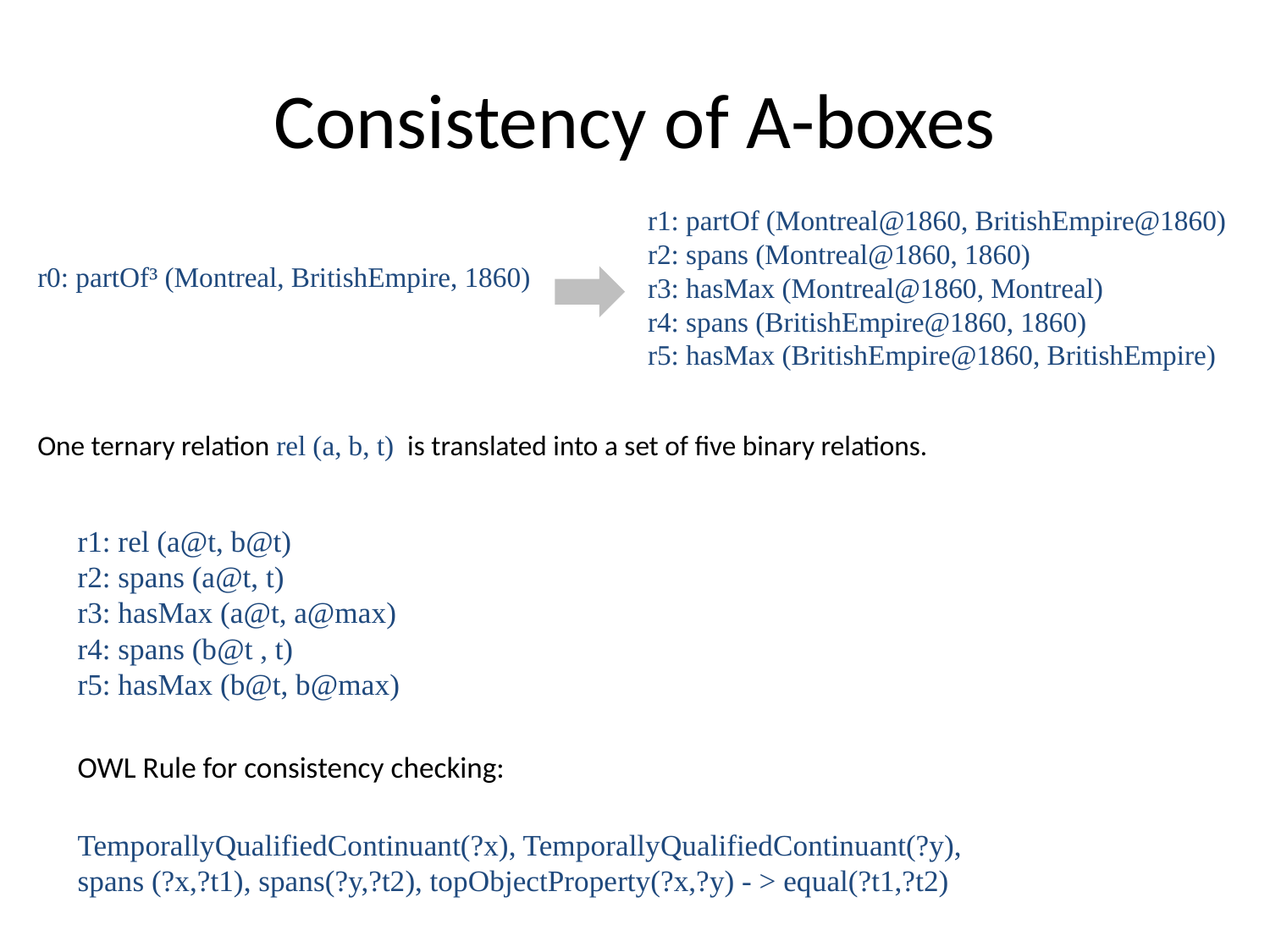

# Consistency of A-boxes

r0: partOf³ (Montreal, BritishEmpire, 1860)

One ternary relation rel (a, b, t)  is translated into a set of five binary relations.

r1: partOf (Montreal@1860, BritishEmpire@1860)
r2: spans (Montreal@1860, 1860)
r3: hasMax (Montreal@1860, Montreal)
r4: spans (BritishEmpire@1860, 1860)
r5: hasMax (BritishEmpire@1860, BritishEmpire)

r1: rel (a@t, b@t)
r2: spans (a@t, t)
r3: hasMax (a@t, a@max)
r4: spans (b@t , t)
r5: hasMax (b@t, b@max)

OWL Rule for consistency checking:
TemporallyQualifiedContinuant(?x), TemporallyQualifiedContinuant(?y),
spans (?x,?t1), spans(?y,?t2), topObjectProperty(?x,?y) - > equal(?t1,?t2)